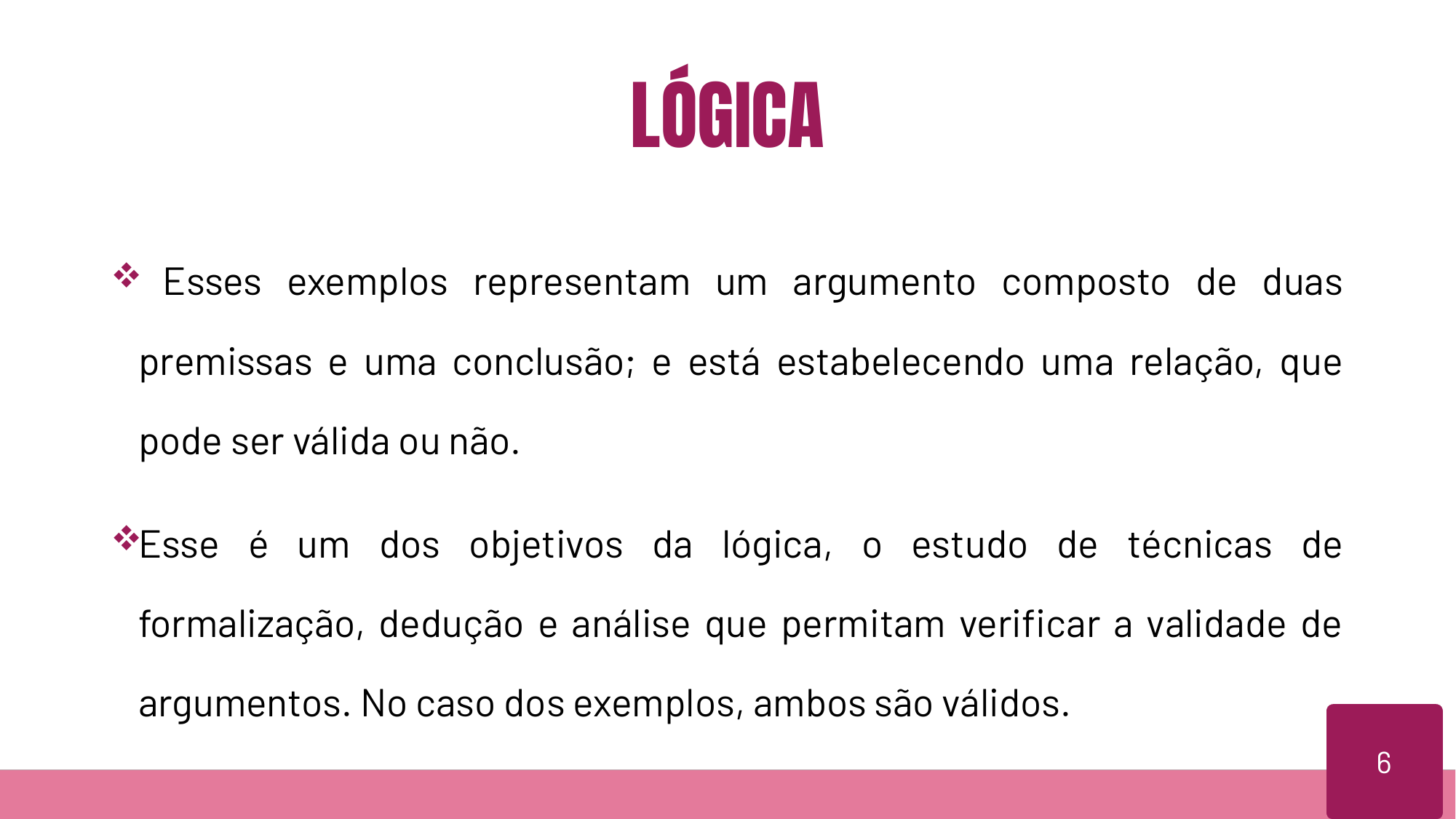

# LÓGICA
 Esses exemplos representam um argumento composto de duas premissas e uma conclusão; e está estabelecendo uma relação, que pode ser válida ou não.
Esse é um dos objetivos da lógica, o estudo de técnicas de formalização, dedução e análise que permitam verificar a validade de argumentos. No caso dos exemplos, ambos são válidos.
6